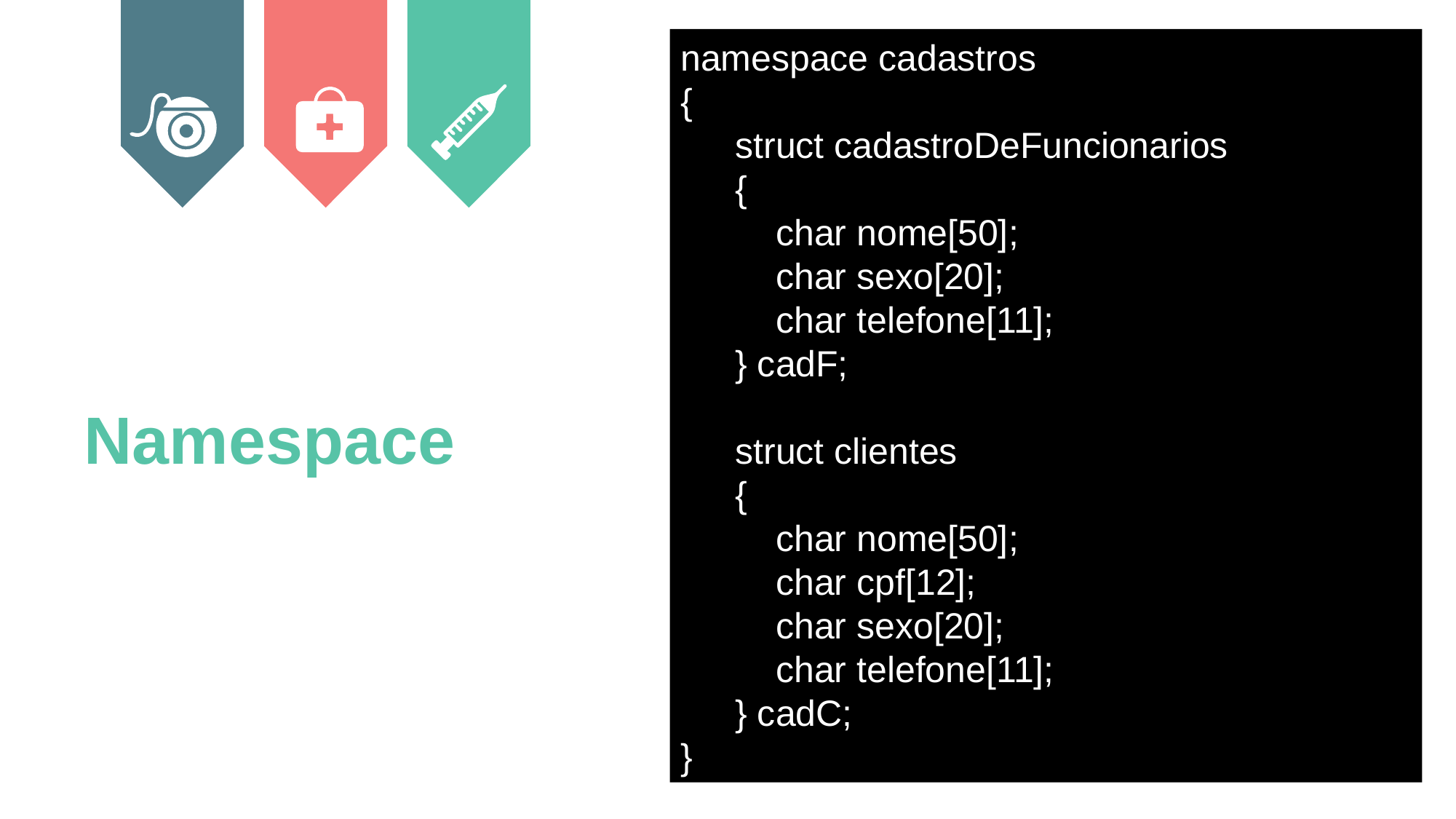

namespace cadastros
{
struct cadastroDeFuncionarios
{
    char nome[50];
    char sexo[20];
    char telefone[11];
} cadF;

struct clientes
{
    char nome[50];
    char cpf[12];
    char sexo[20];
    char telefone[11];
} cadC;
}

Namespace